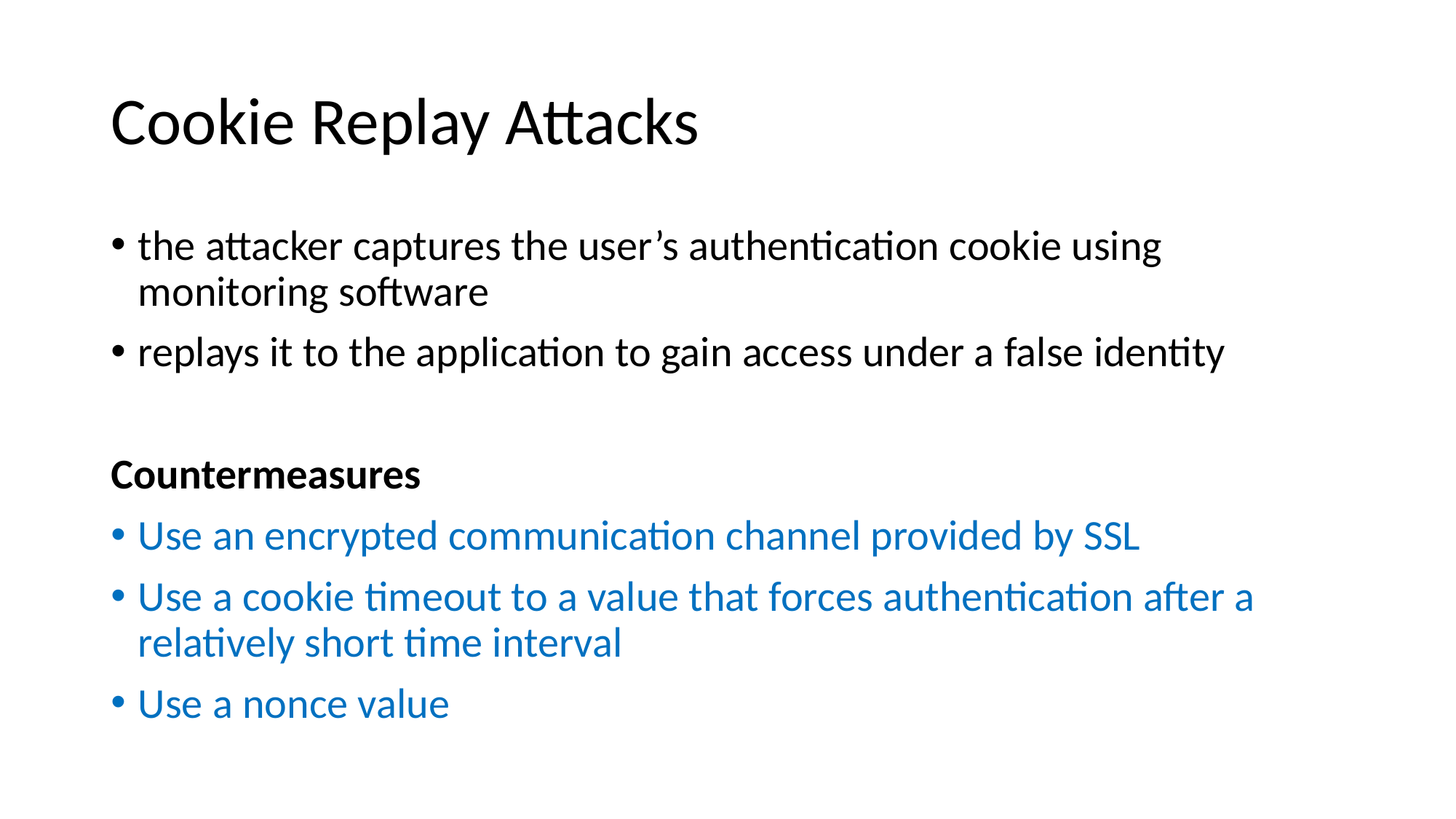

# Cookie Replay Attacks
the attacker captures the user’s authentication cookie using monitoring software
replays it to the application to gain access under a false identity

Countermeasures
Use an encrypted communication channel provided by SSL
Use a cookie timeout to a value that forces authentication after a relatively short time interval
Use a nonce value